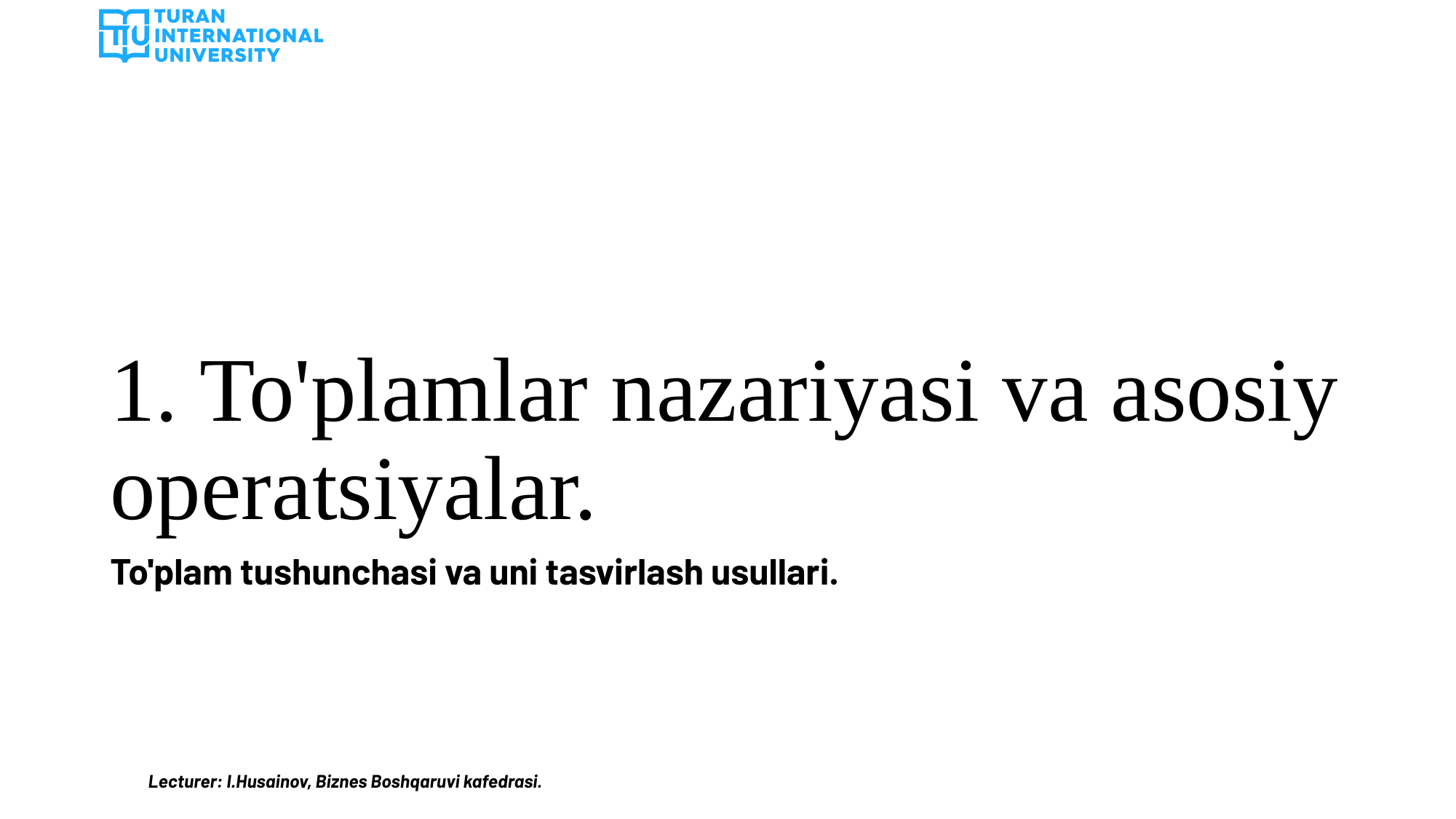

# 1. To'plamlar nazariyasi va asosiy operatsiyalar.
To'plam tushunchasi va uni tasvirlash usullari.
Lecturer: I.Husainov, Biznes Boshqaruvi kafedrasi.